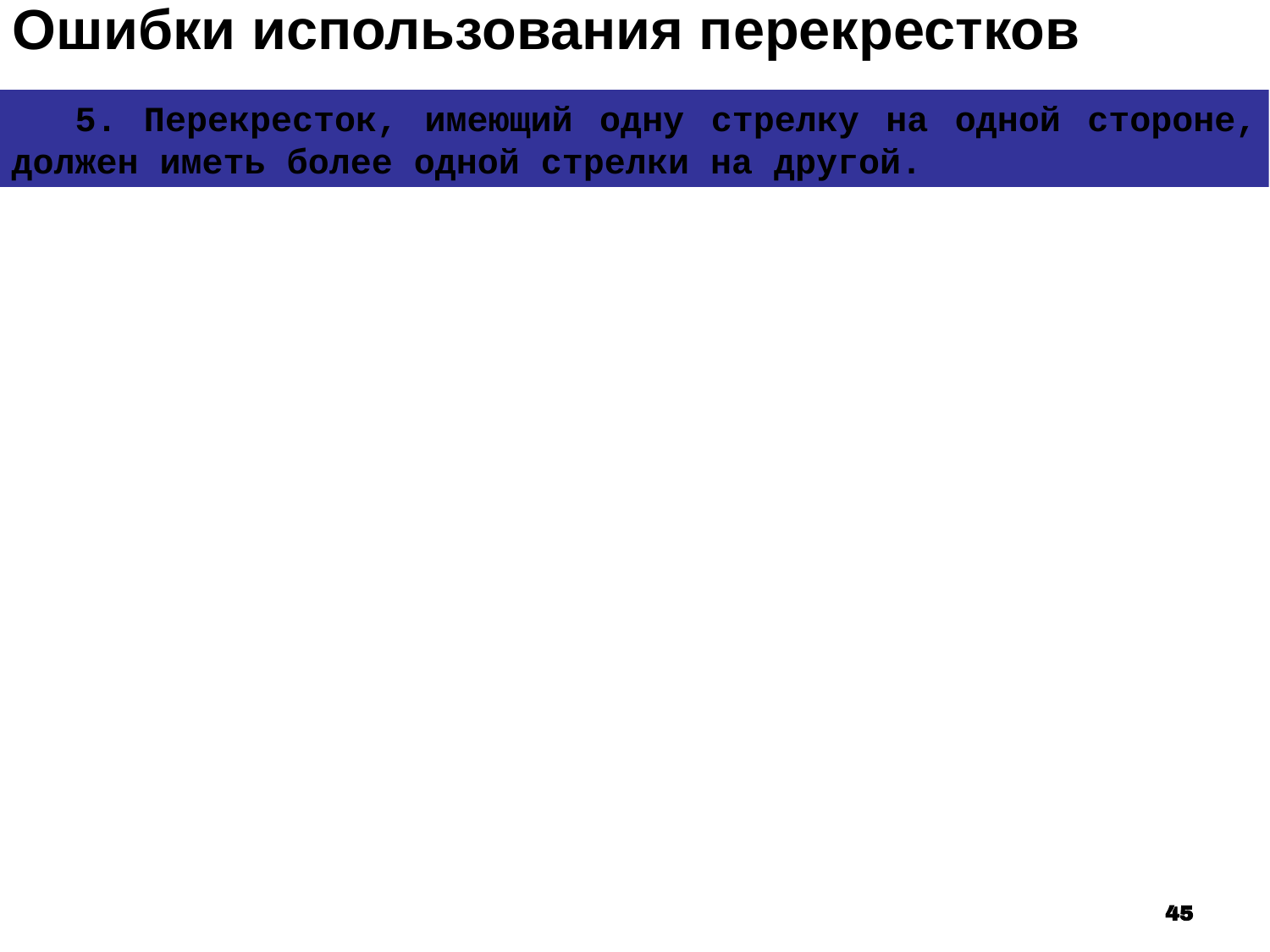

Ошибки использования перекрестков
5. Перекресток, имеющий одну стрелку на одной стороне, должен иметь более одной стрелки на другой.
45